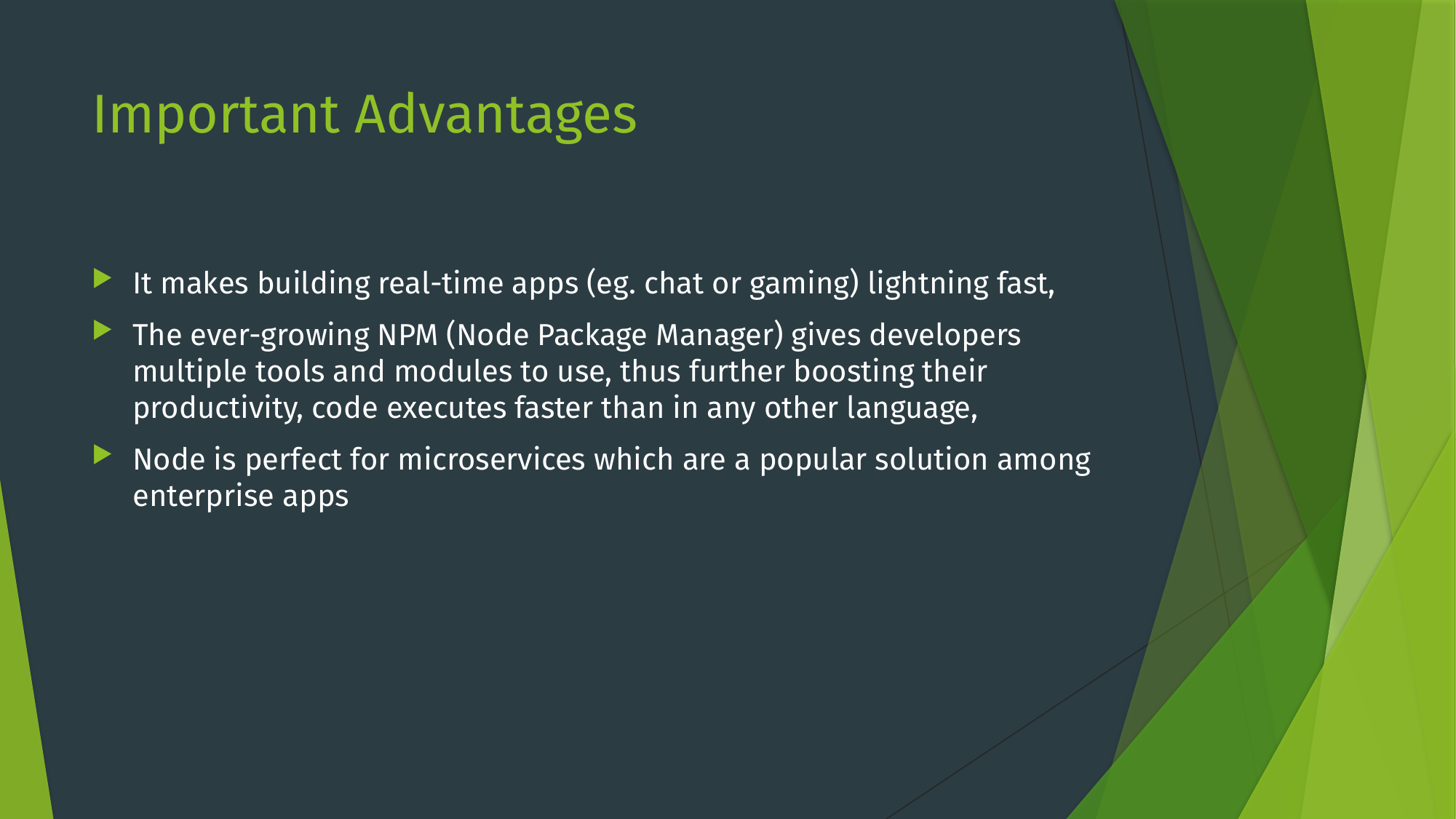

# Important Advantages
It makes building real-time apps (eg. chat or gaming) lightning fast,
The ever-growing NPM (Node Package Manager) gives developers multiple tools and modules to use, thus further boosting their productivity, code executes faster than in any other language,
Node is perfect for microservices which are a popular solution among enterprise apps